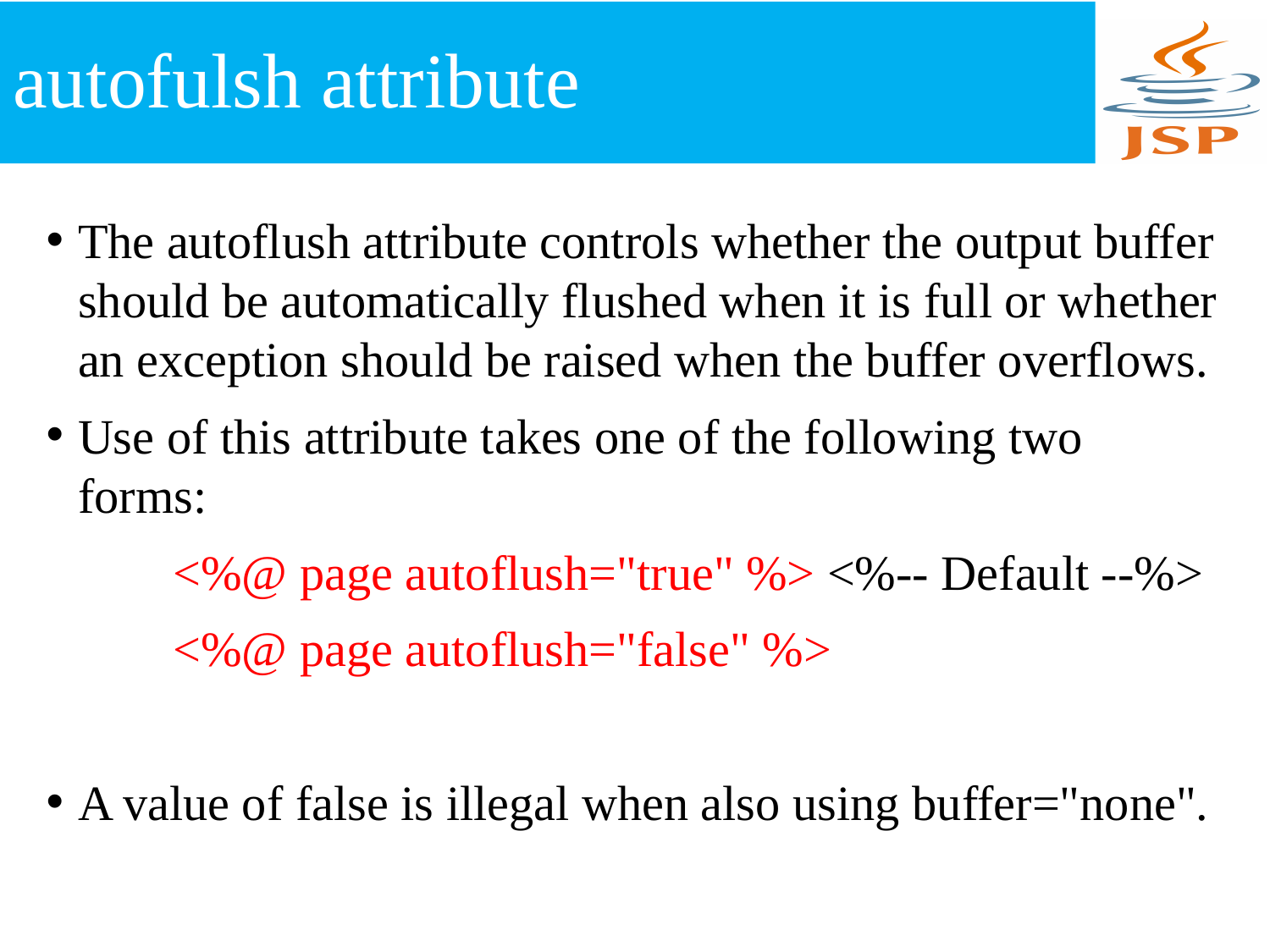

# autofulsh attribute
The autoflush attribute controls whether the output buffer should be automatically flushed when it is full or whether an exception should be raised when the buffer overflows.
Use of this attribute takes one of the following two forms:
	<%@ page autoflush="true" %> <%-- Default --%>
	<%@ page autoflush="false" %>

A value of false is illegal when also using buffer="none".